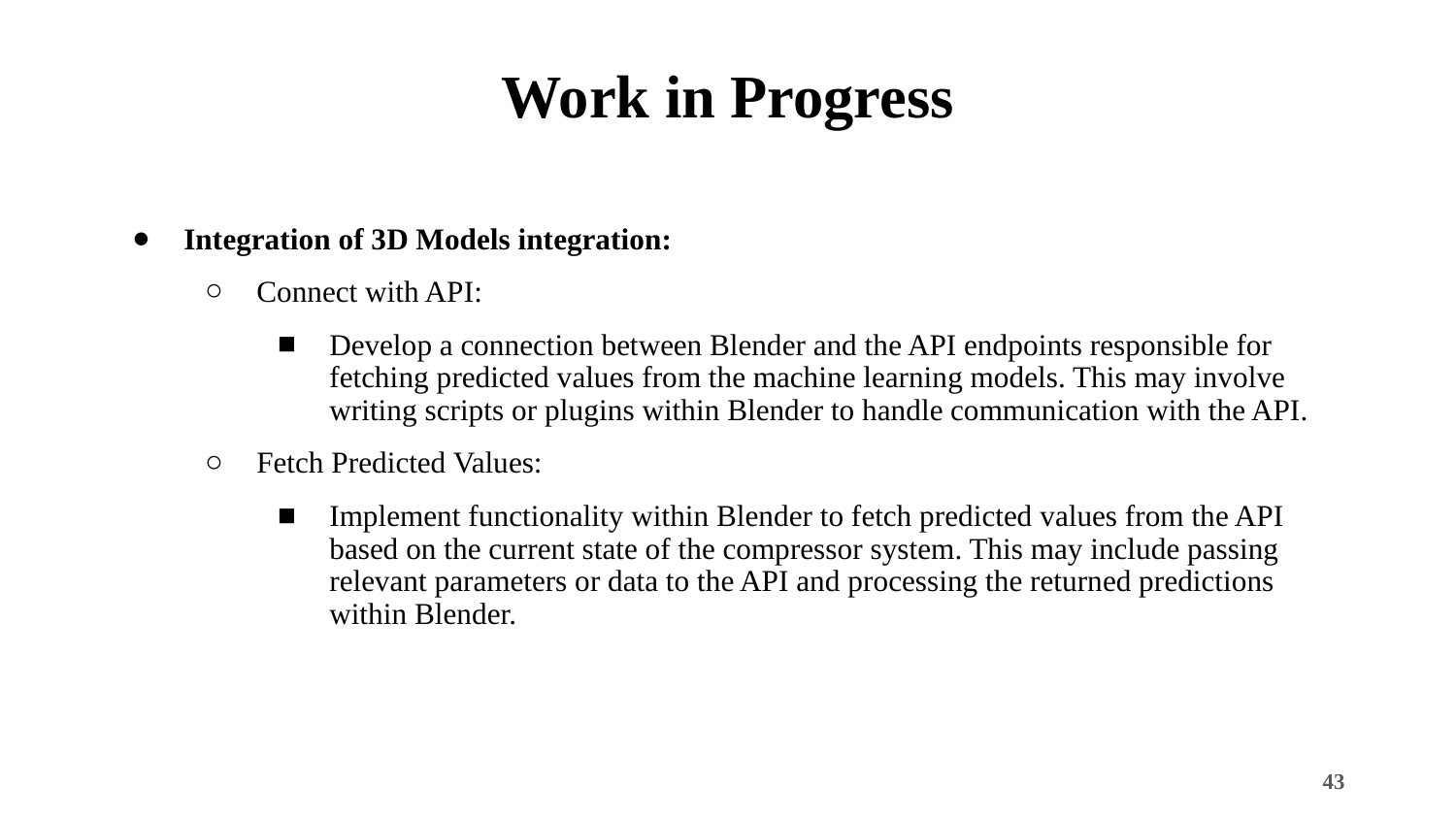

# Work in Progress
Integration of 3D Models integration:
Connect with API:
Develop a connection between Blender and the API endpoints responsible for fetching predicted values from the machine learning models. This may involve writing scripts or plugins within Blender to handle communication with the API.
Fetch Predicted Values:
Implement functionality within Blender to fetch predicted values from the API based on the current state of the compressor system. This may include passing relevant parameters or data to the API and processing the returned predictions within Blender.
43